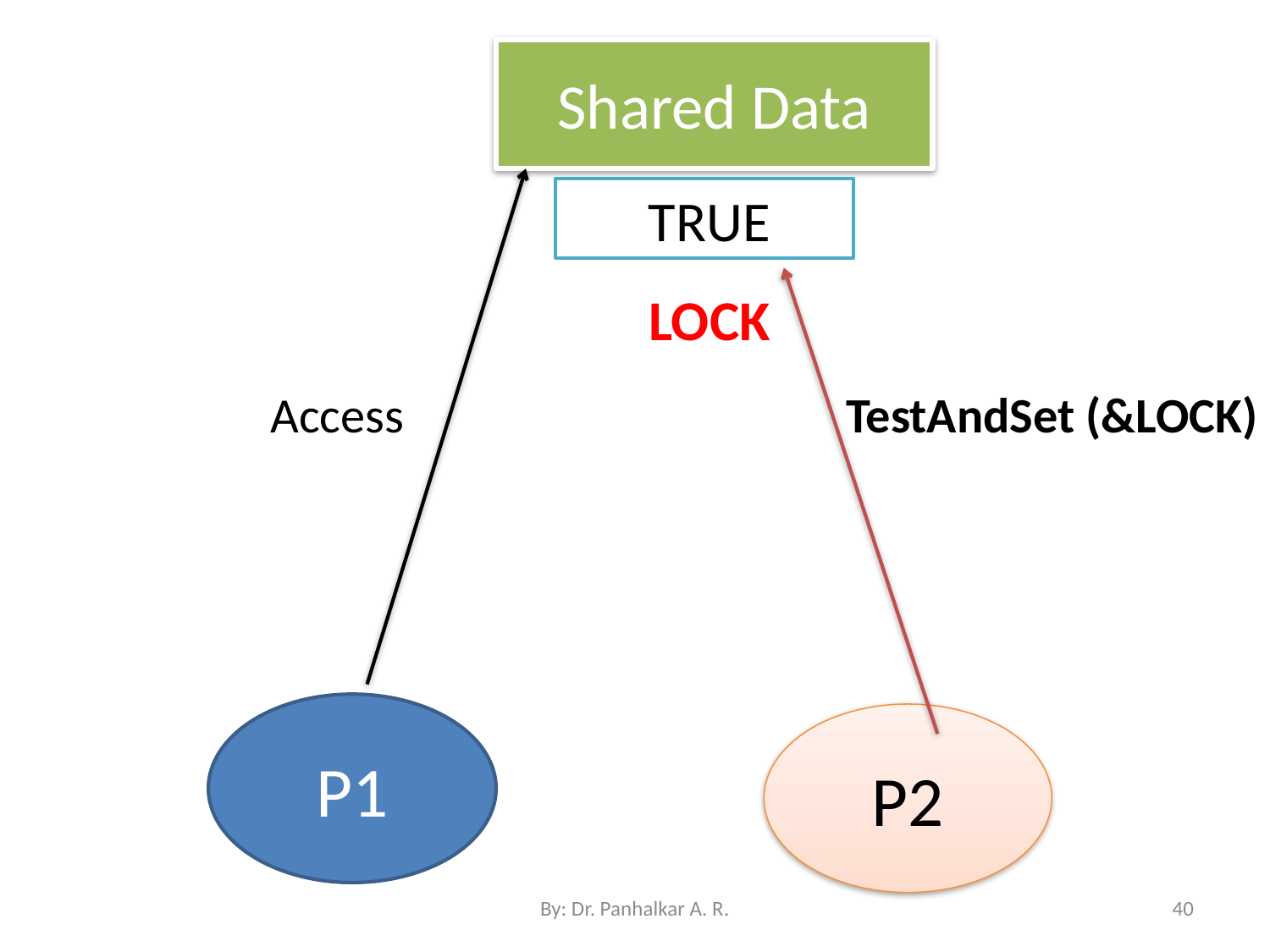

Shared Data

TRUE
LOCK
Access
TestAndSet (&LOCK)
P1
P2
By: Dr. Panhalkar A. R.
40